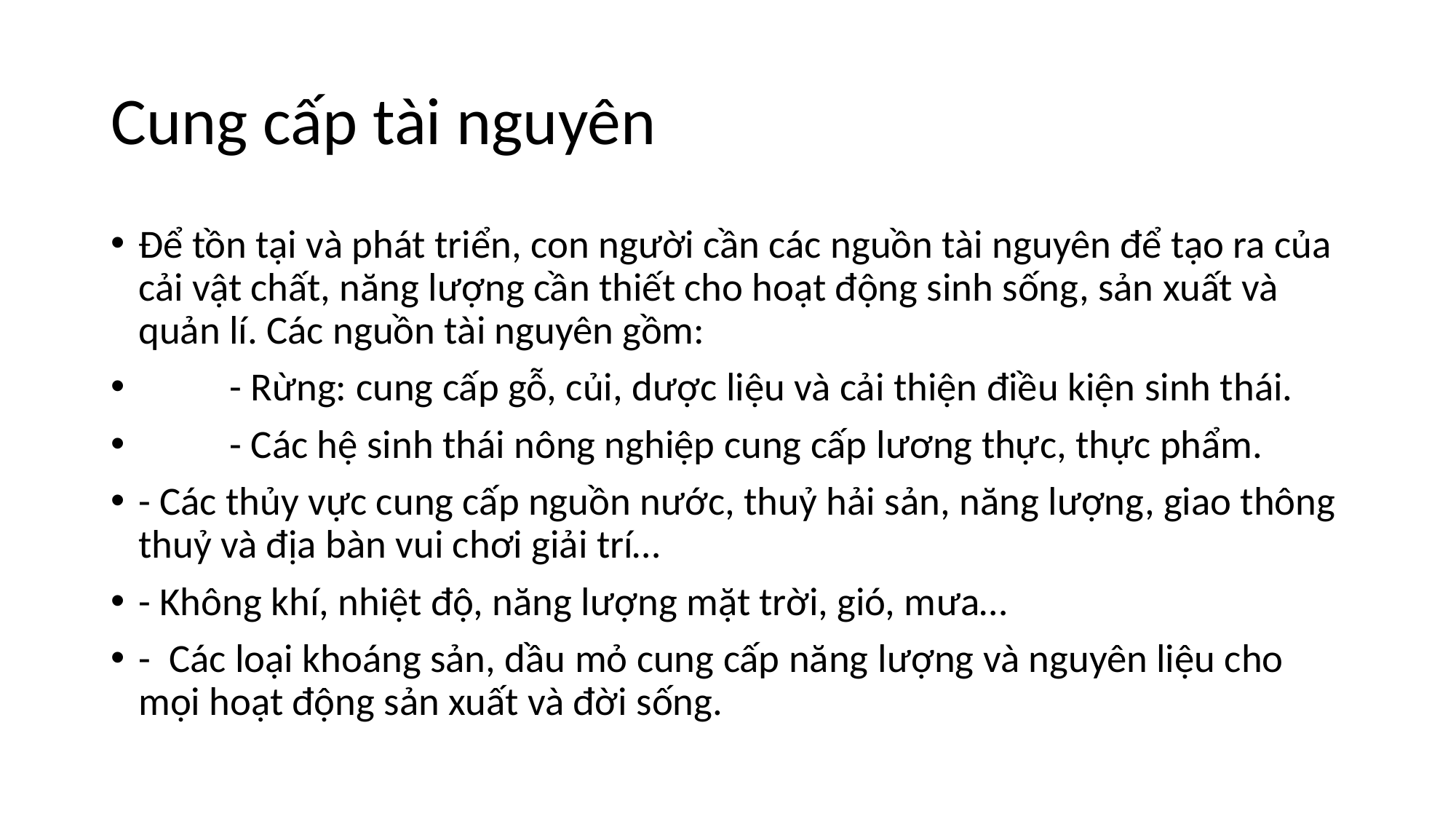

# Cung cấp tài nguyên
Để tồn tại và phát triển, con ng­ười cần các nguồn tài nguyên để tạo ra của cải vật chất, năng l­ượng cần thiết cho hoạt động sinh sống, sản xuất và quản lí. Các nguồn tài nguyên gồm:
          - Rừng: cung cấp gỗ, củi, d­ược liệu và cải thiện điều kiện sinh thái.
          - Các hệ sinh thái nông nghiệp cung cấp l­ương thực, thực phẩm.
- Các thủy vực cung cấp nguồn n­ước, thuỷ hải sản, năng l­ượng, giao thông thuỷ và địa bàn vui chơi giải trí…
- Không khí, nhiệt độ, năng l­ượng mặt trời, gió, m­ưa…
-  Các loại khoáng sản, dầu mỏ cung cấp năng l­ượng và nguyên liệu cho mọi hoạt động sản xuất và đời sống.